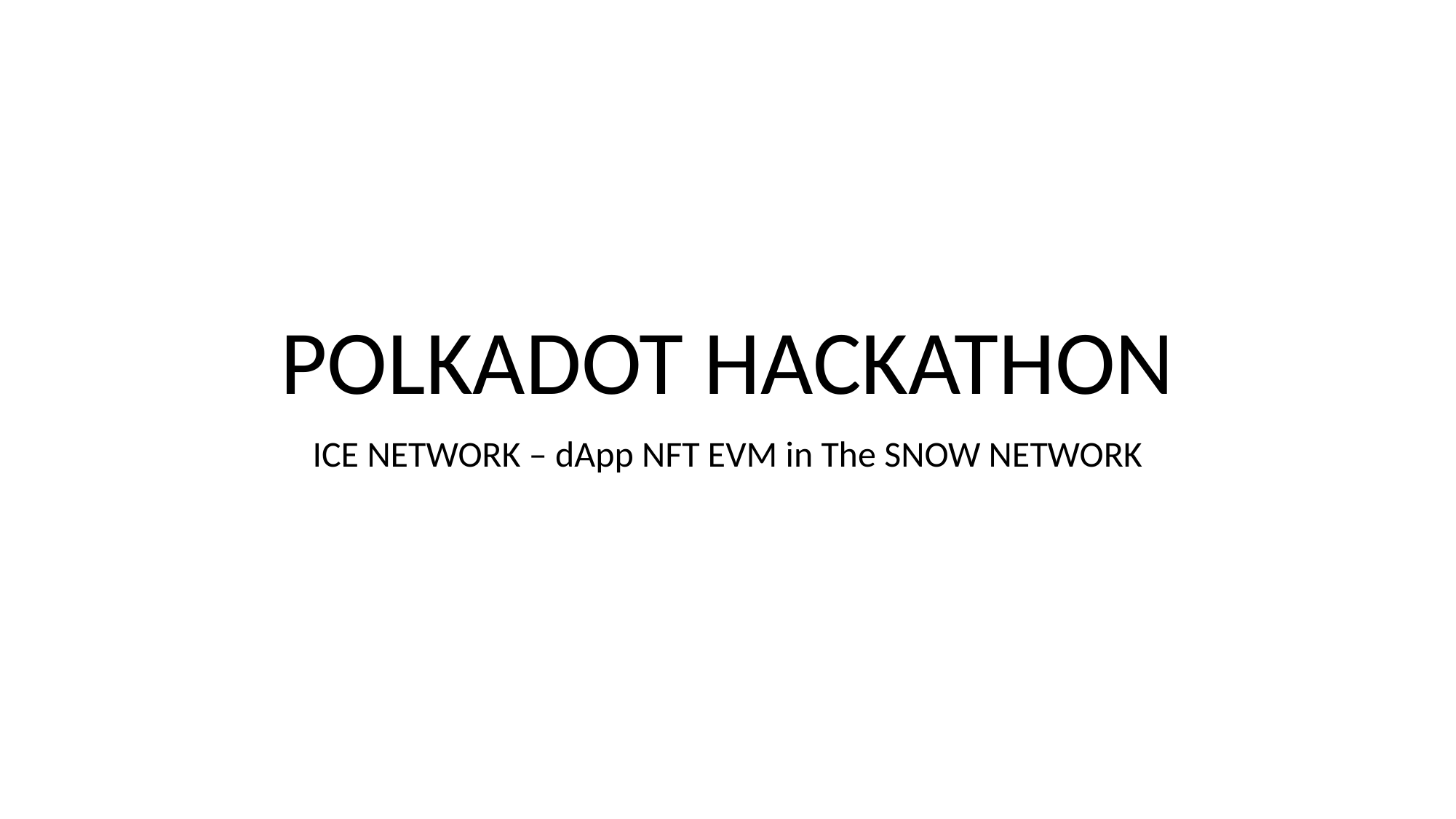

# POLKADOT HACKATHON
ICE NETWORK – dApp NFT EVM in The SNOW NETWORK